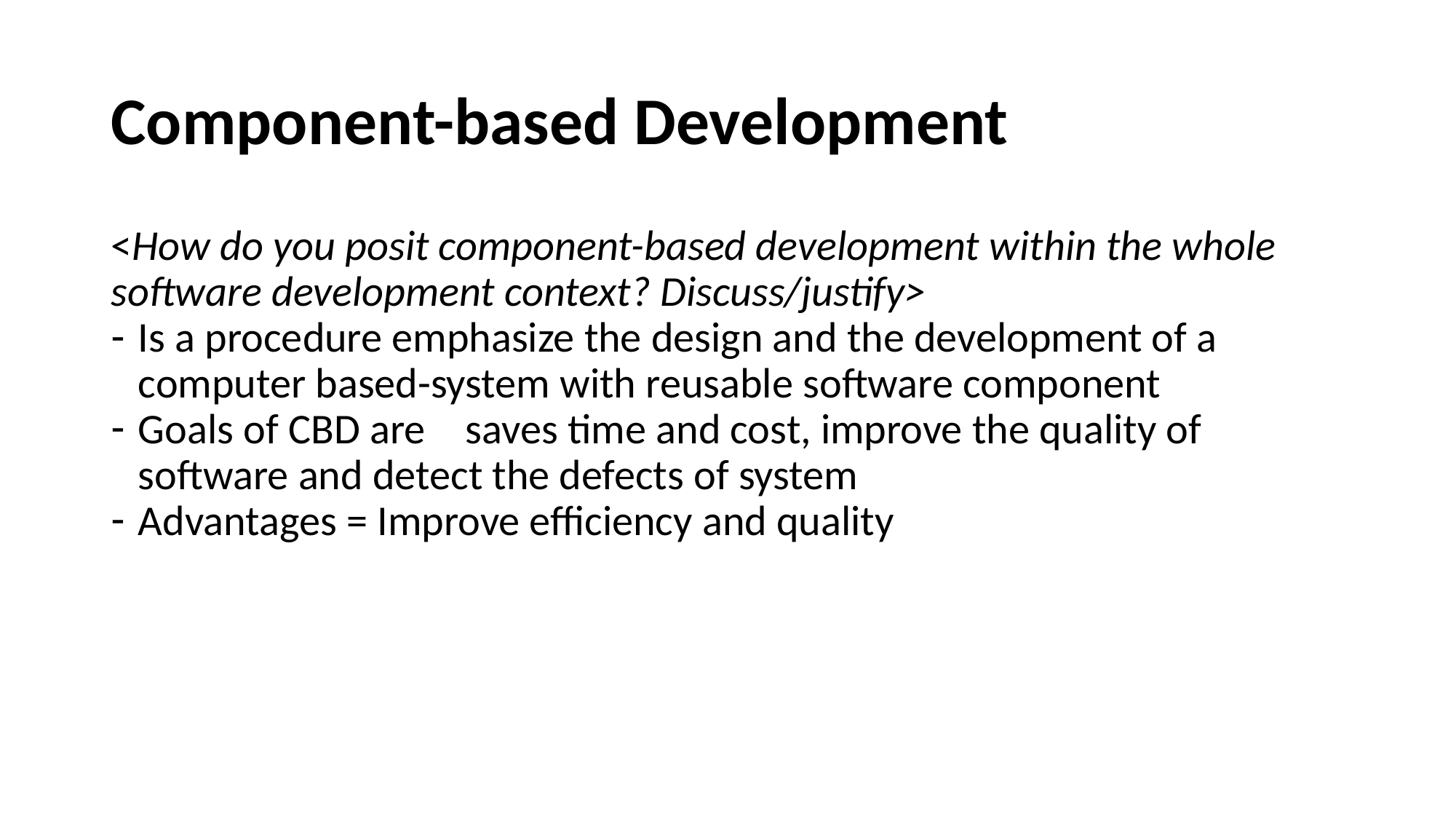

# Component-based Development
<How do you posit component-based development within the whole software development context? Discuss/justify>
Is a procedure emphasize the design and the development of a computer based-system with reusable software component
Goals of CBD are 	saves time and cost, improve the quality of software and detect the defects of system
Advantages = Improve efficiency and quality